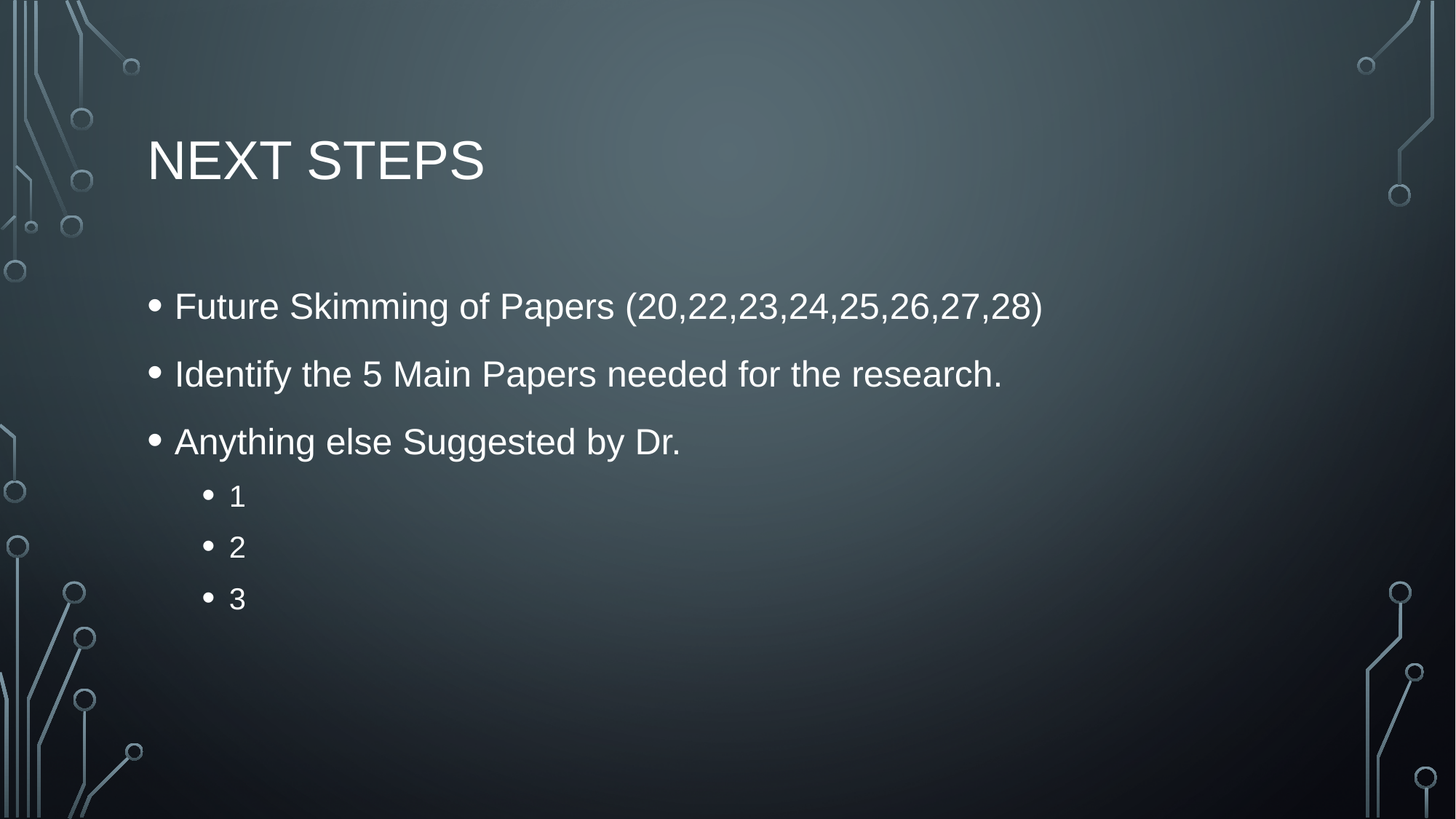

# Next Steps
Future Skimming of Papers (20,22,23,24,25,26,27,28)
Identify the 5 Main Papers needed for the research.
Anything else Suggested by Dr.
1
2
3